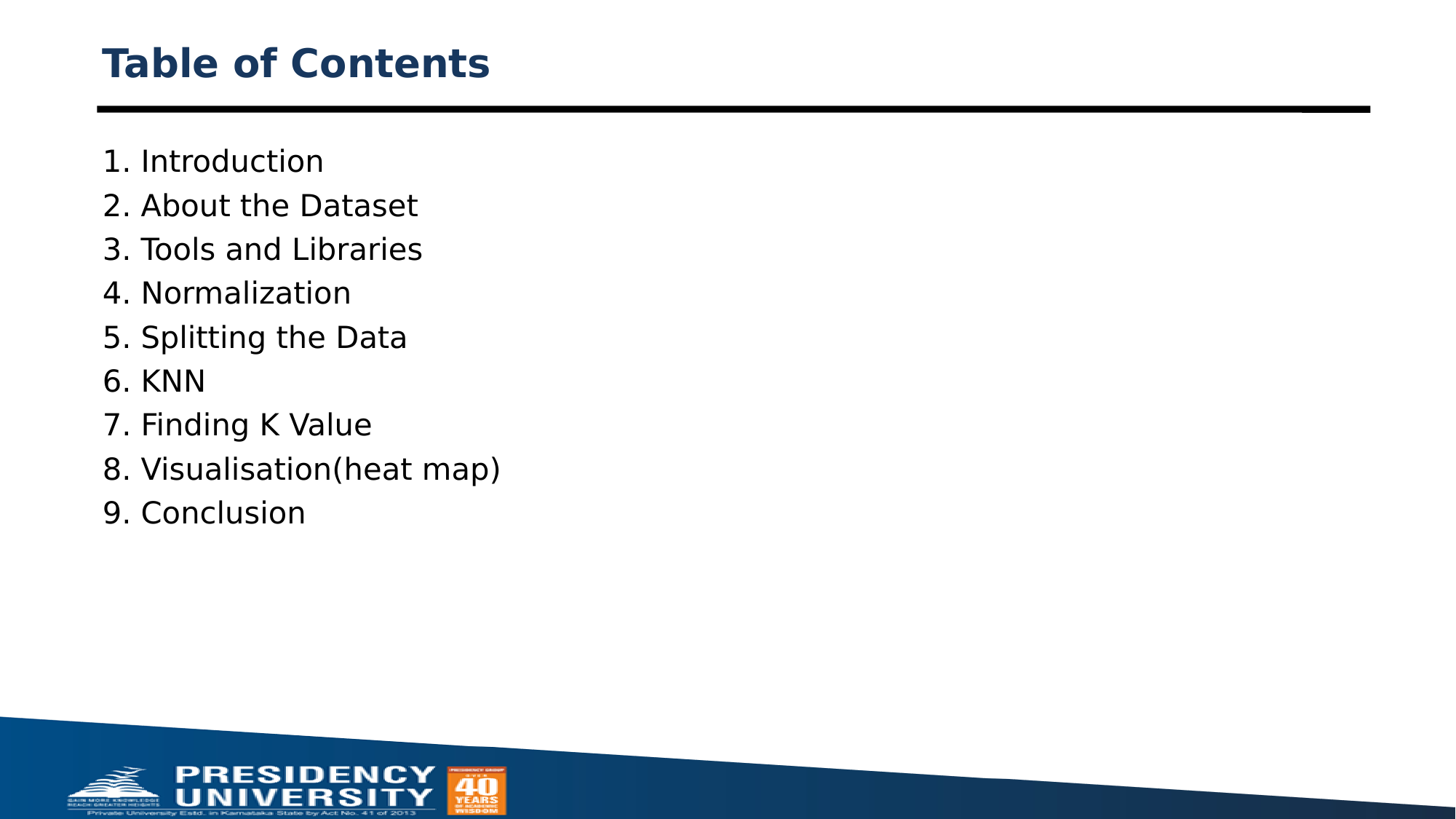

# Table of Contents
Introduction
About the Dataset
Tools and Libraries
Normalization
Splitting the Data
KNN
Finding K Value
Visualisation(heat map)
Conclusion